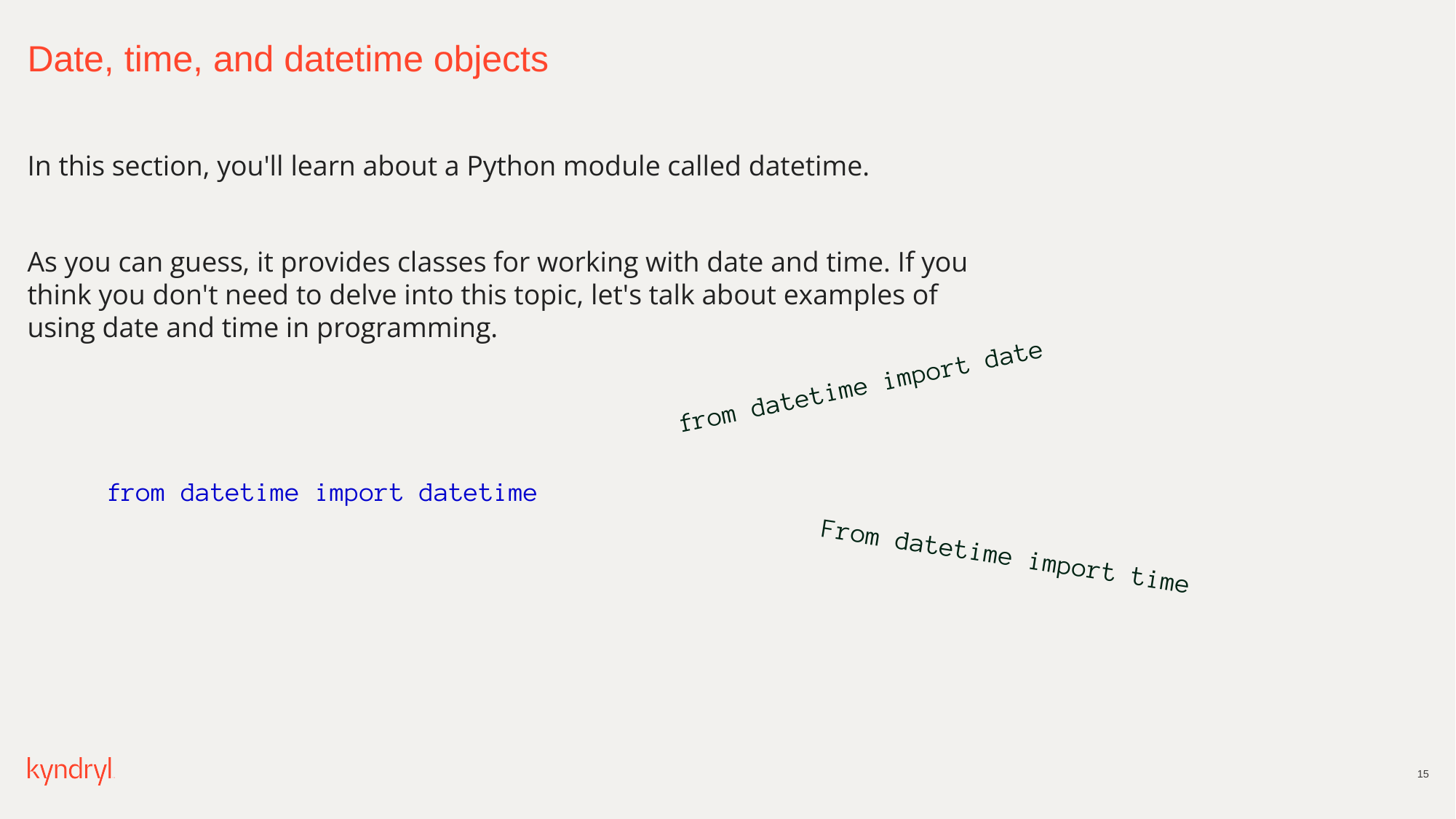

# Date, time, and datetime objects
In this section, you'll learn about a Python module called datetime.

As you can guess, it provides classes for working with date and time. If you think you don't need to delve into this topic, let's talk about examples of using date and time in programming.
from datetime import date
from datetime import datetime
From datetime import time
15